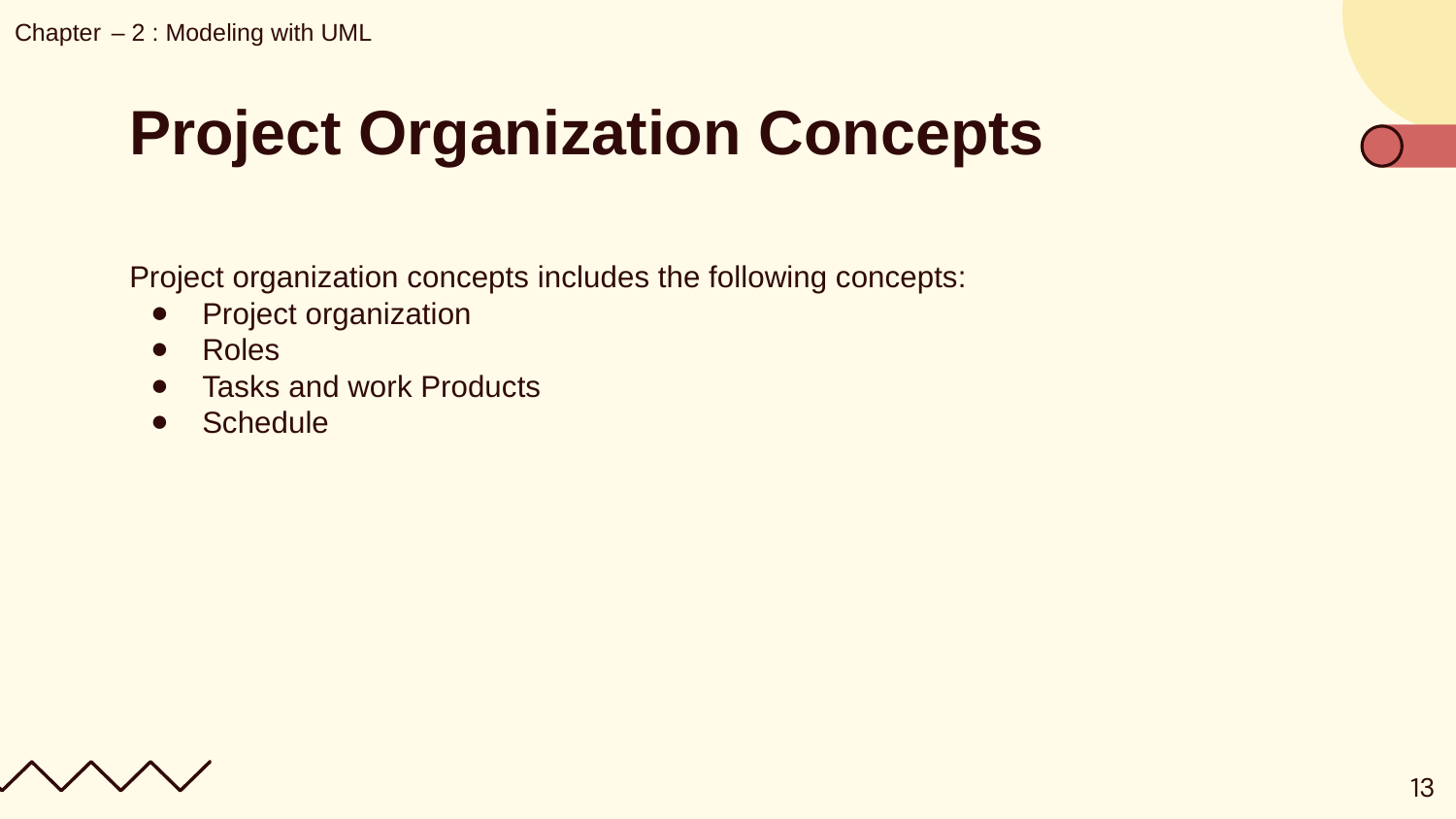

Chapter – 2 : Modeling with UML
# Project Organization Concepts
Project organization concepts includes the following concepts:
Project organization
Roles
Tasks and work Products
Schedule
13